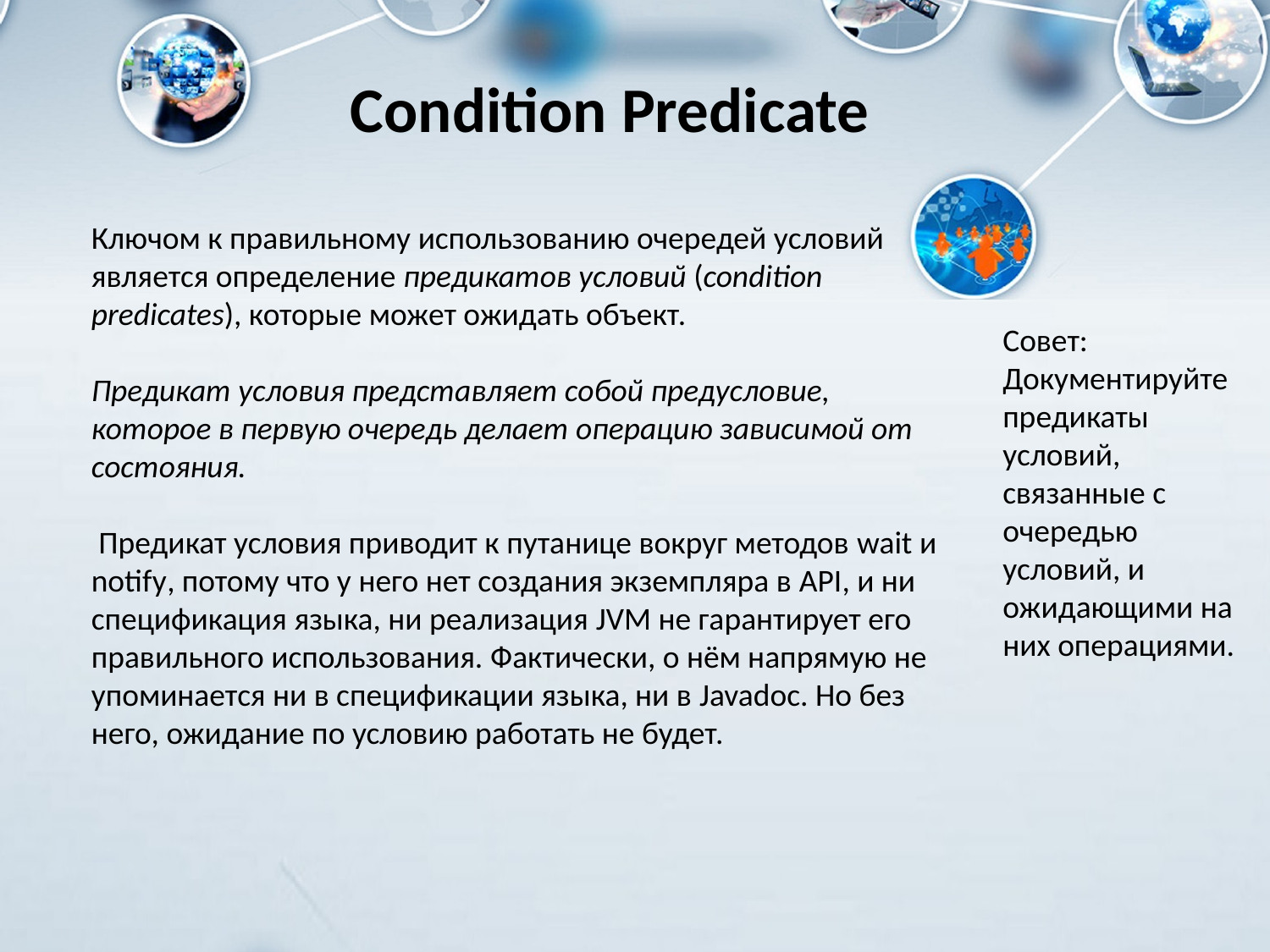

Condition Predicate
Ключом к правильному использованию очередей условий является определение предикатов условий (condition predicates), которые может ожидать объект.

Предикат условия представляет собой предусловие, которое в первую очередь делает операцию зависимой от состояния.

 Предикат условия приводит к путанице вокруг методов wait и notify, потому что у него нет создания экземпляра в API, и ни спецификация языка, ни реализация JVM не гарантирует его правильного использования. Фактически, о нём напрямую не упоминается ни в спецификации языка, ни в Javadoc. Но без него, ожидание по условию работать не будет.

Совет:
Документируйте предикаты условий, связанные с очередью условий, и ожидающими на них операциями.